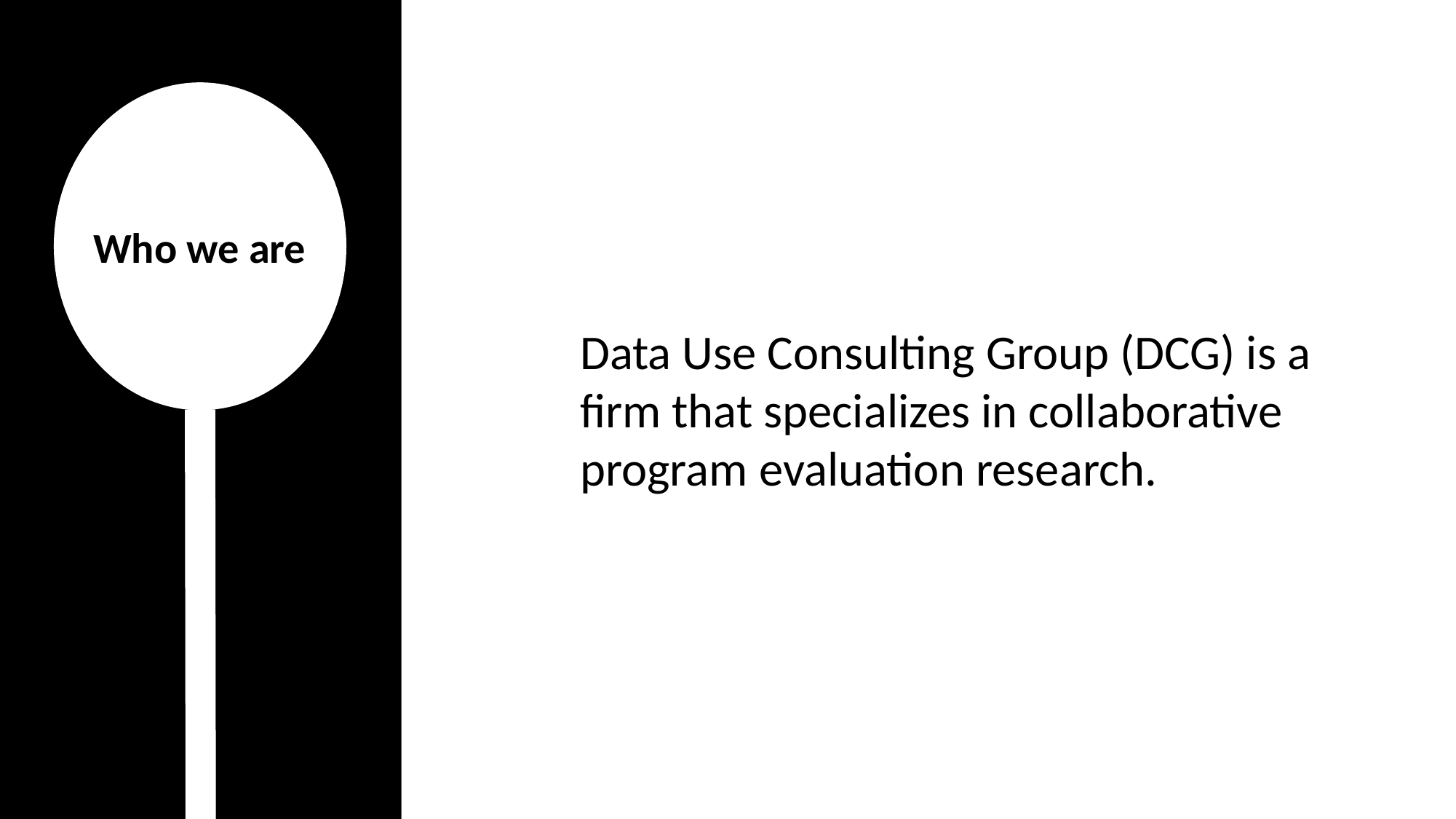

Who we are
Data Use Consulting Group (DCG) is a firm that specializes in collaborative program evaluation research.